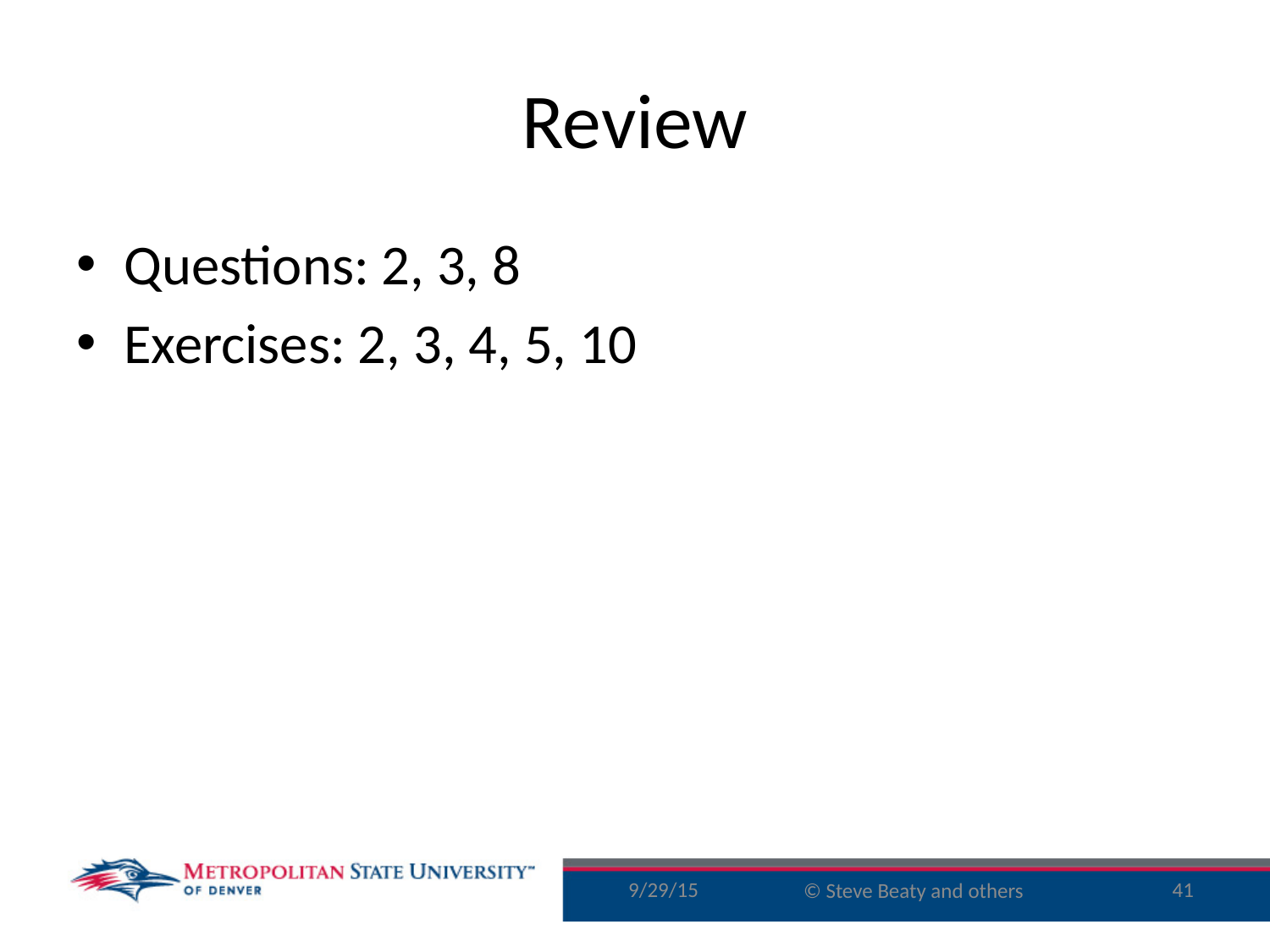

# Review
Questions: 2, 3, 8
Exercises: 2, 3, 4, 5, 10
9/29/15
41
© Steve Beaty and others